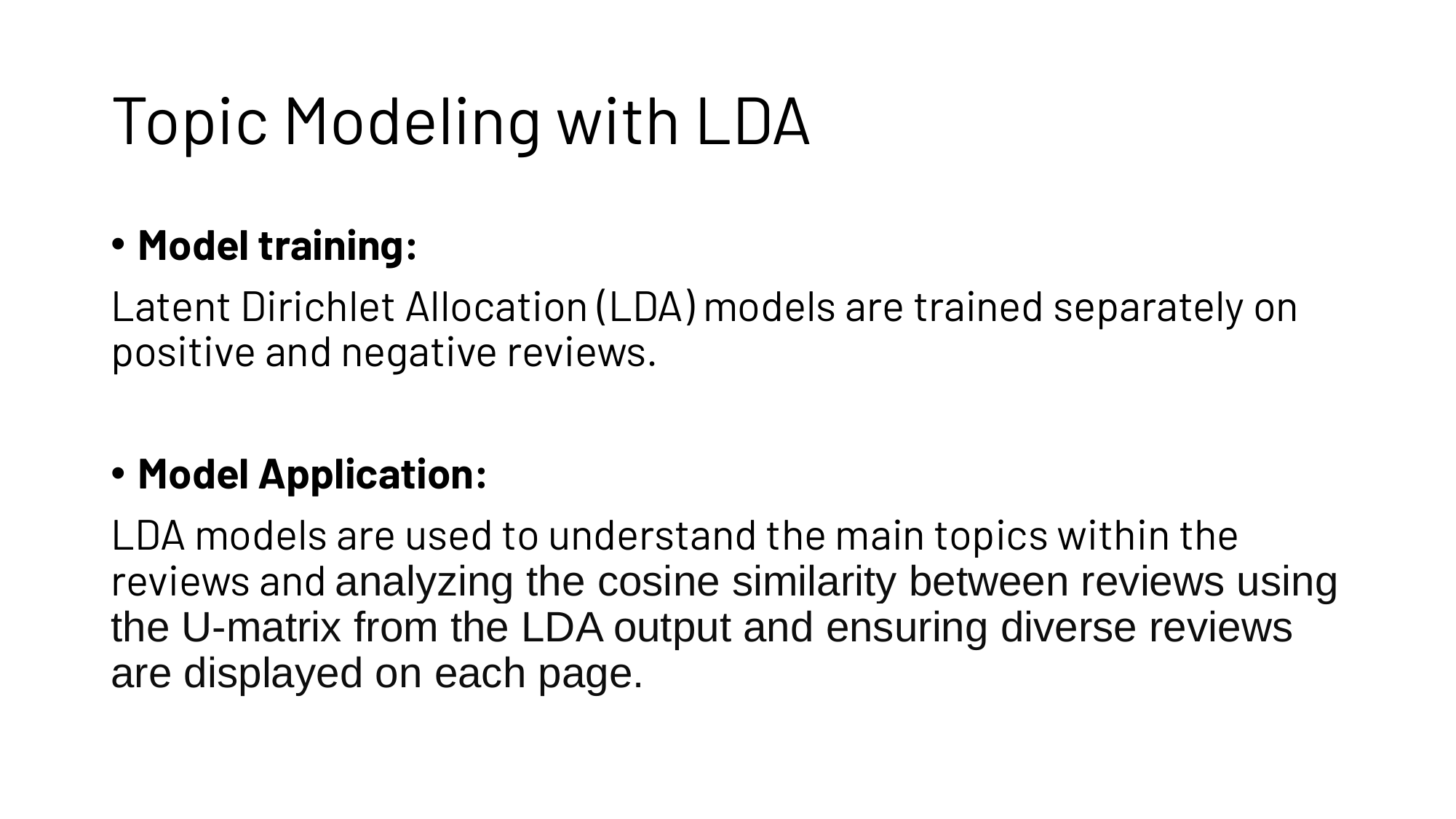

# Topic Modeling with LDA
Model training:
Latent Dirichlet Allocation (LDA) models are trained separately on positive and negative reviews.

Model Application:
LDA models are used to understand the main topics within the reviews and analyzing the cosine similarity between reviews using the U-matrix from the LDA output and ensuring diverse reviews are displayed on each page.